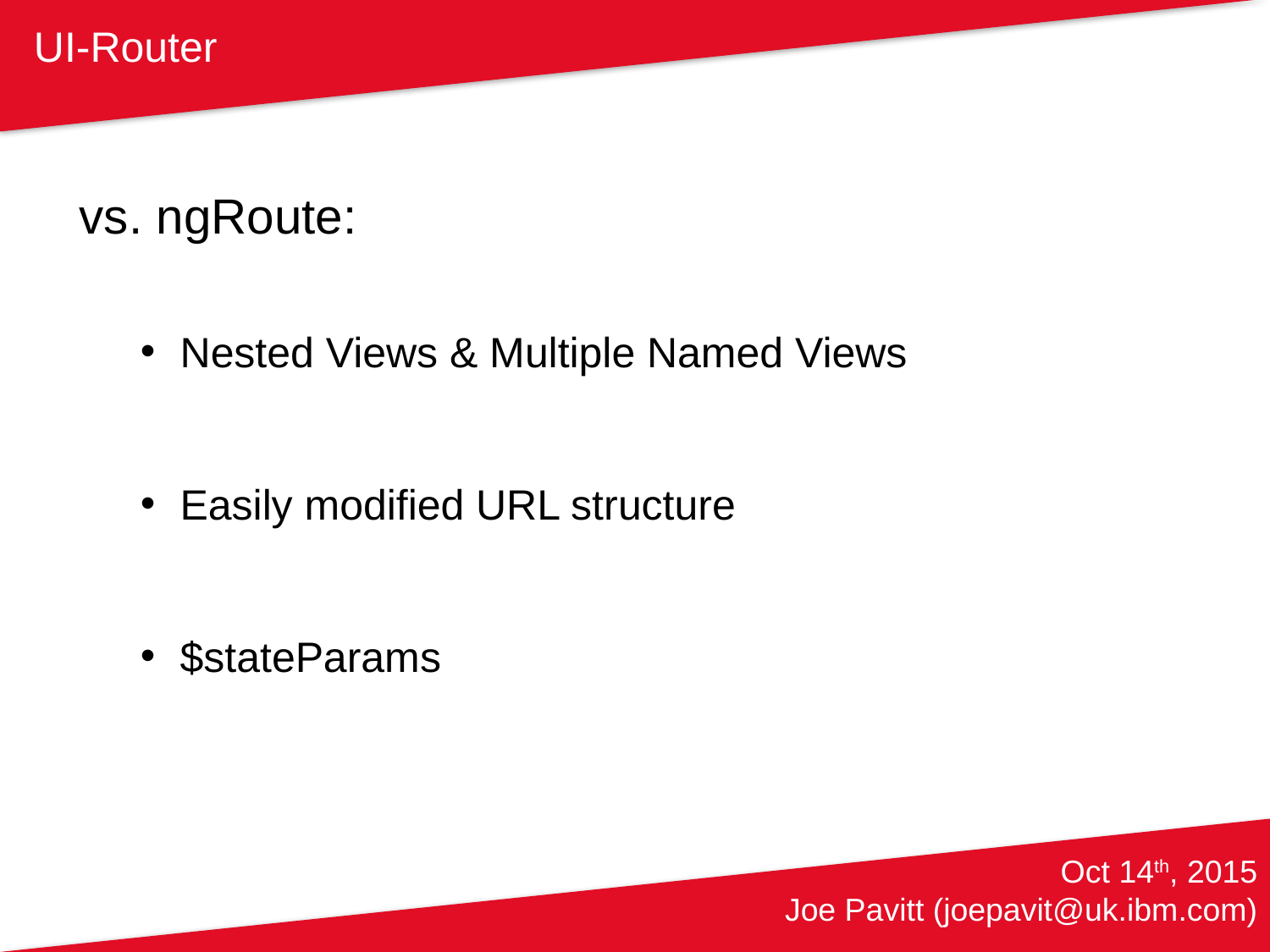

UI-Router
vs. ngRoute:
Nested Views & Multiple Named Views

Easily modified URL structure

$stateParams

Oct 14th, 2015
Joe Pavitt (joepavit@uk.ibm.com)